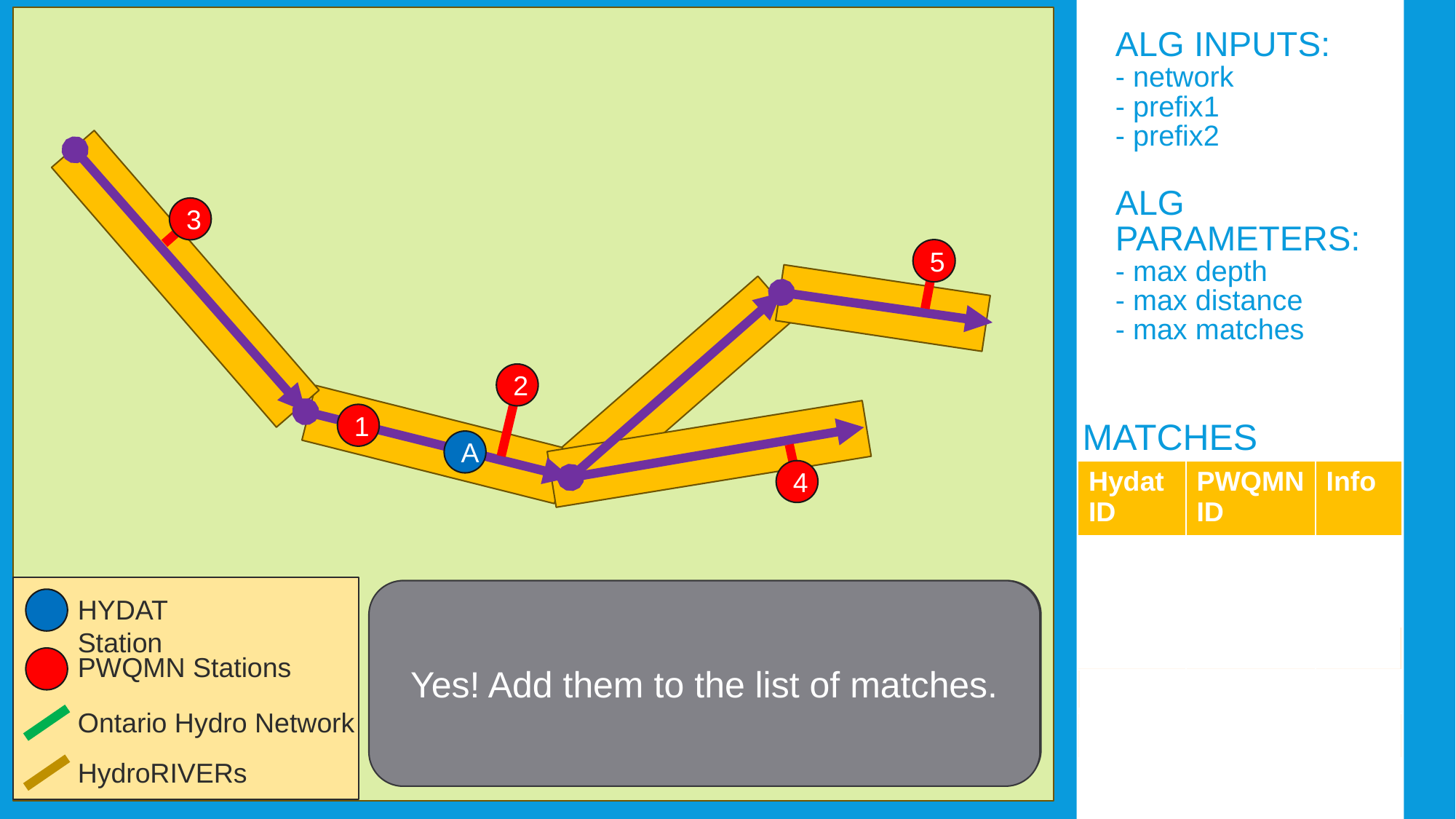

# Alg Inputs: - network - prefix1 - prefix2 alg Parameters: - max depth - max distance - max matches
3
5

2
1
MATCHES

A
4
| Hydat ID | PWQMN ID | Info |
| --- | --- | --- |
| A | 1 | ~ |
| A | 2 | ~ |
| A | 3 | ~ |
| A | 4 | ~ |
| A | 5 | ~ |

HYDAT Station

PWQMN Stations

Ontario Hydro Network
HydroRIVERs
Yes! Add them to the list of matches.
Are there any candidate stations on the highlighted edge?